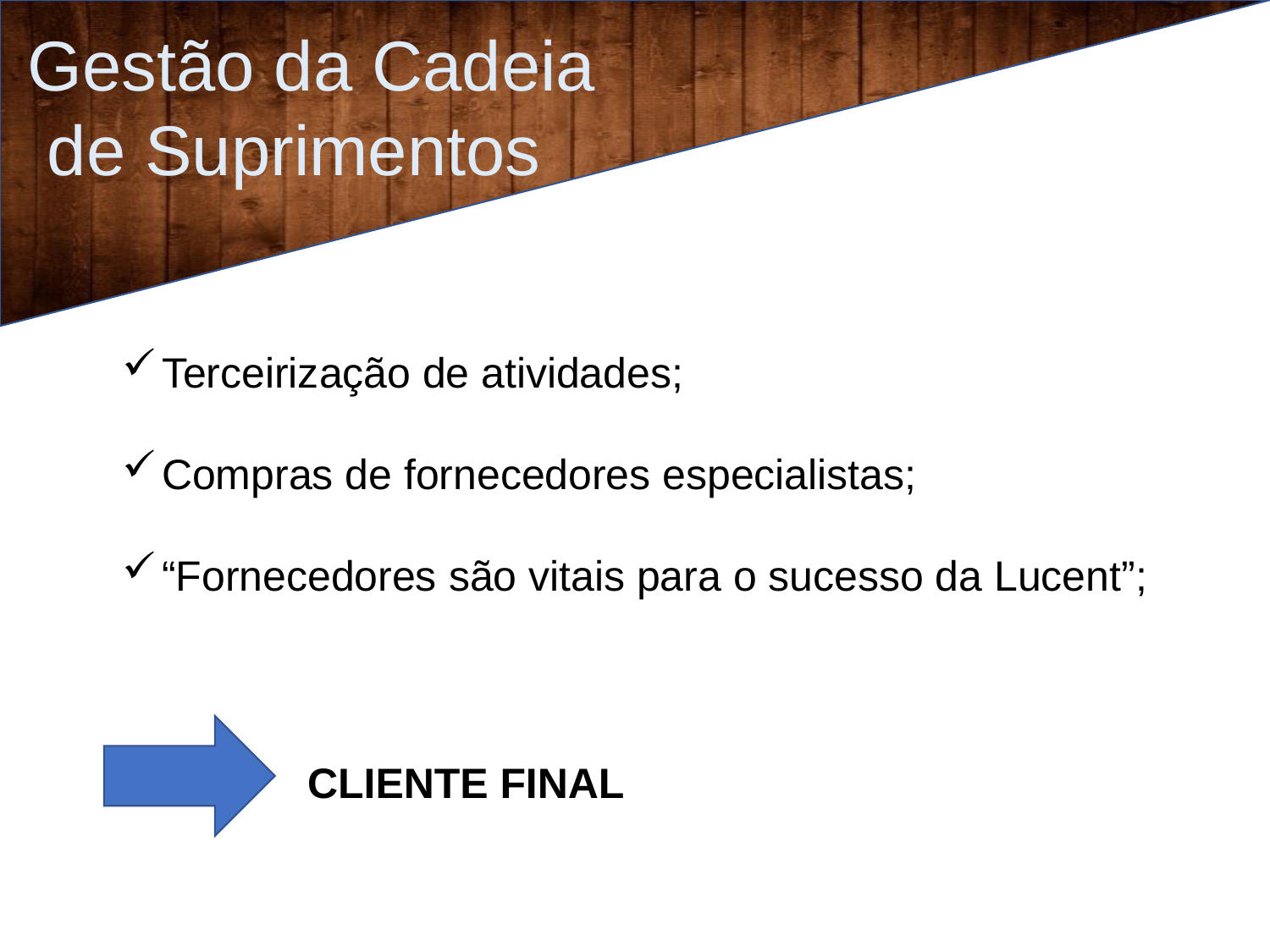

Gestão da Cadeia
 de Suprimentos
Terceirização de atividades;

Compras de fornecedores especialistas;

“Fornecedores são vitais para o sucesso da Lucent”;

CLIENTE FINAL